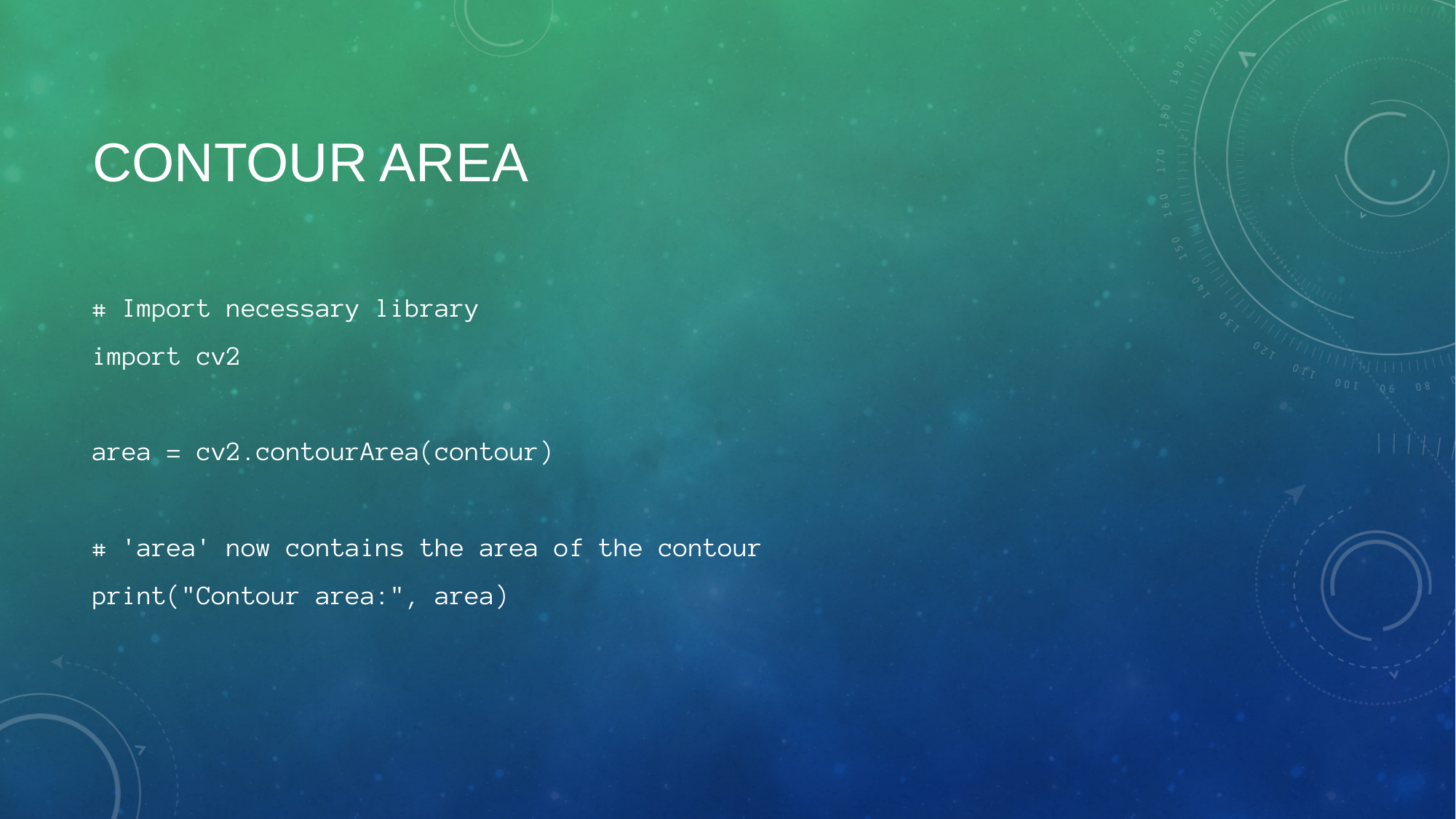

# Contour area
# Import necessary library
import cv2

area = cv2.contourArea(contour)

# 'area' now contains the area of the contour
print("Contour area:", area)